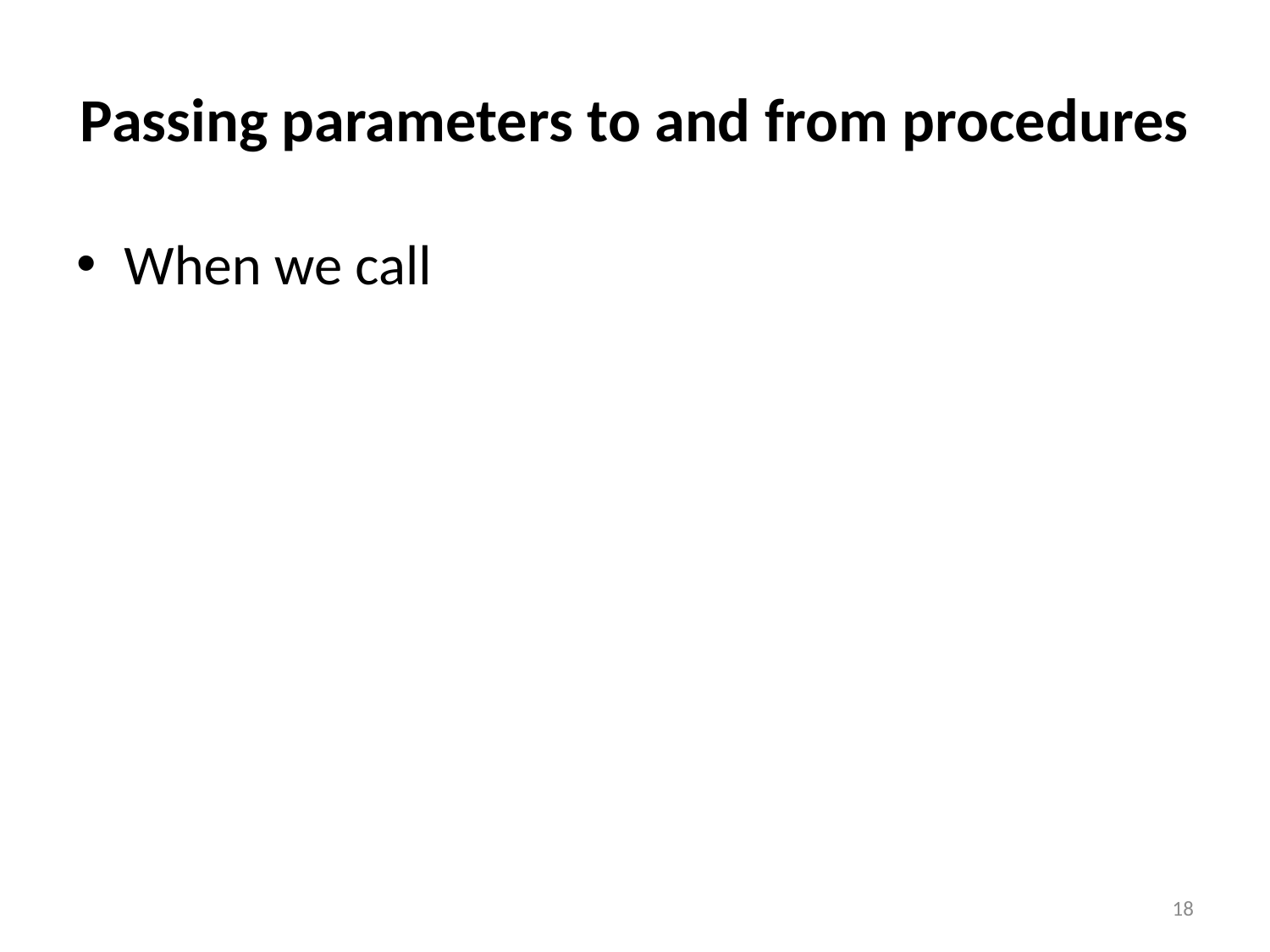

# Passing parameters to and from procedures
When we call
18